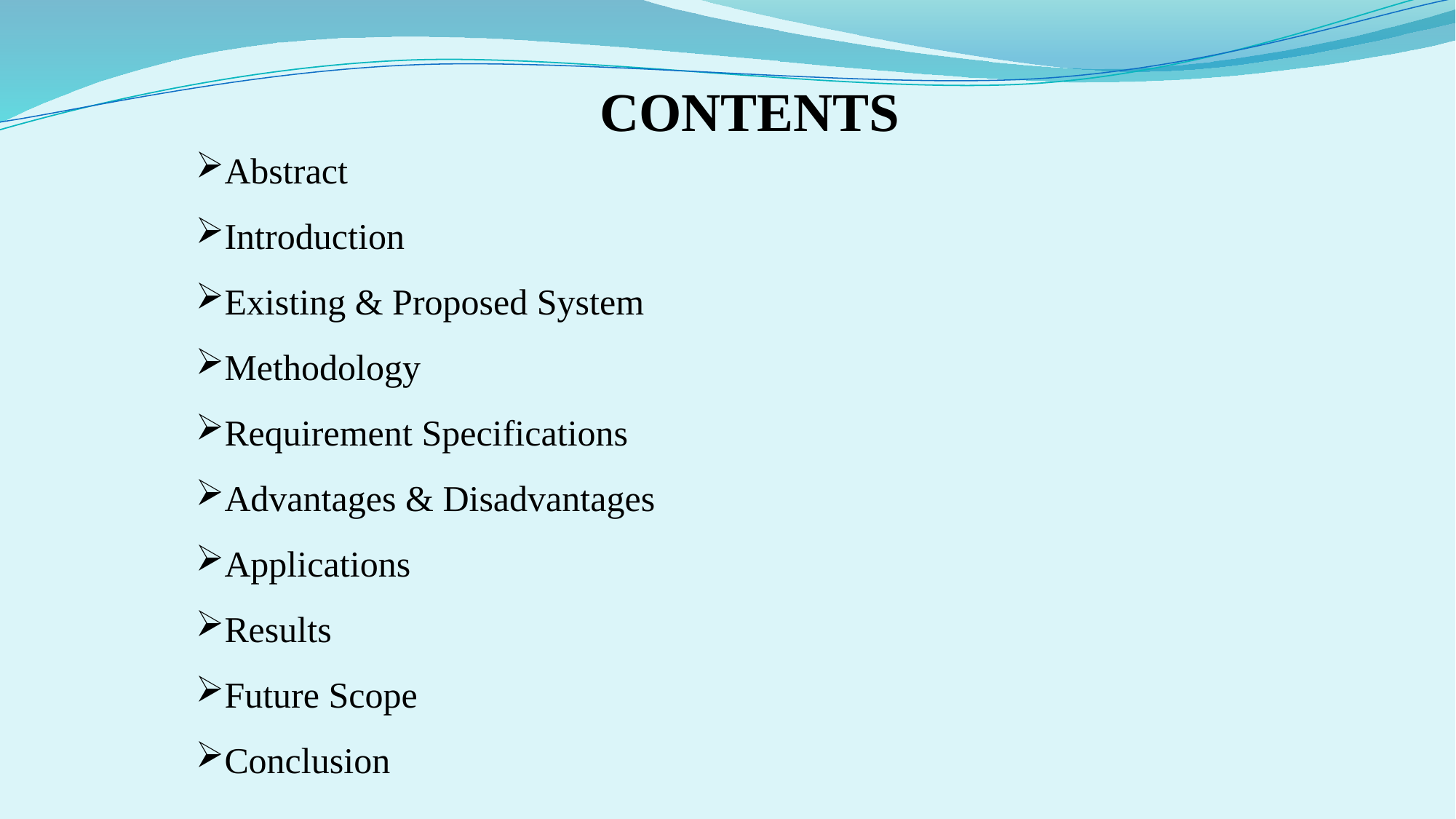

CONTENTS

Abstract
Introduction
Existing & Proposed System
Methodology
Requirement Specifications
Advantages & Disadvantages
Applications
Results
Future Scope
Conclusion